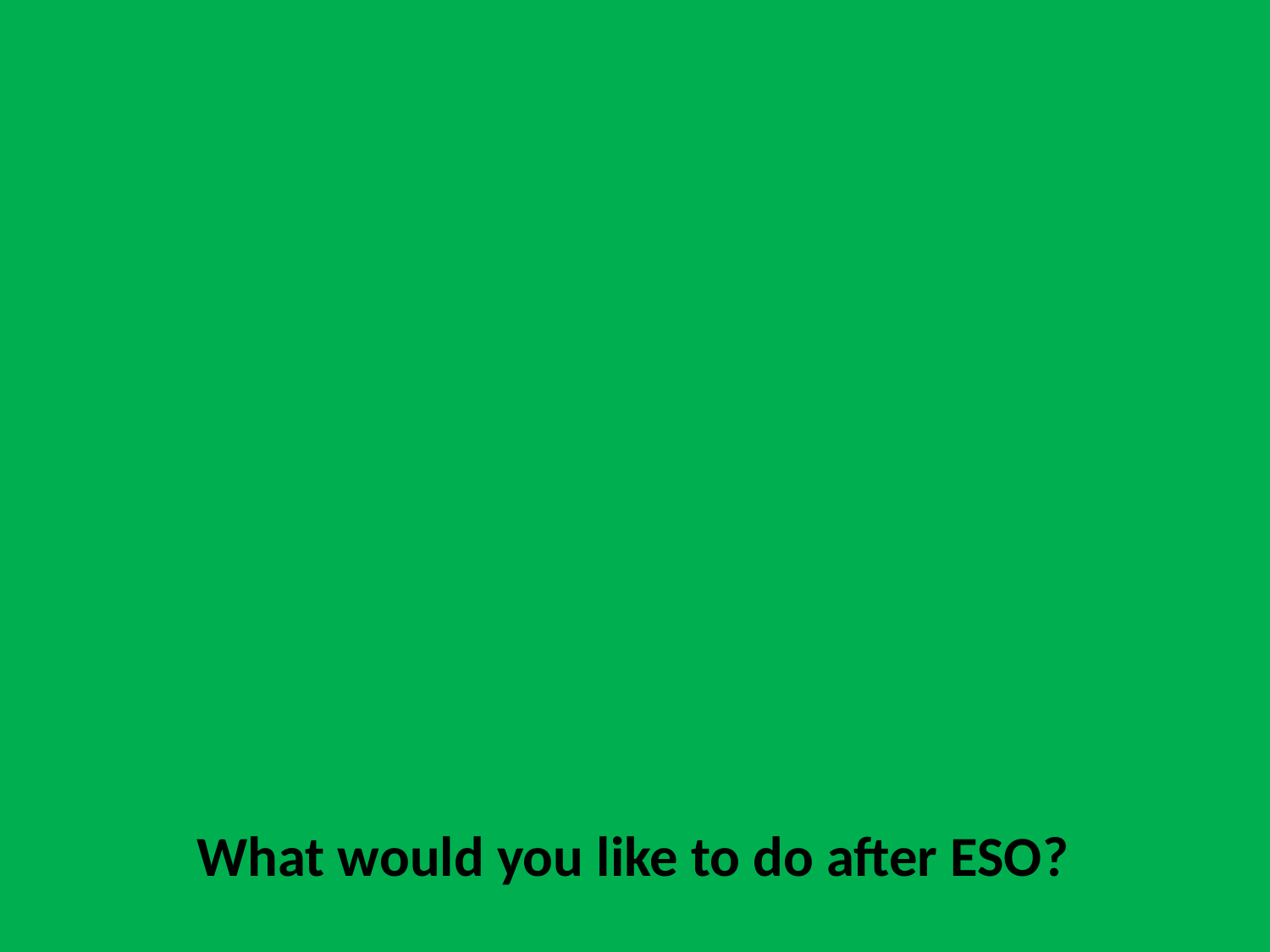

What would you like to do after ESO?